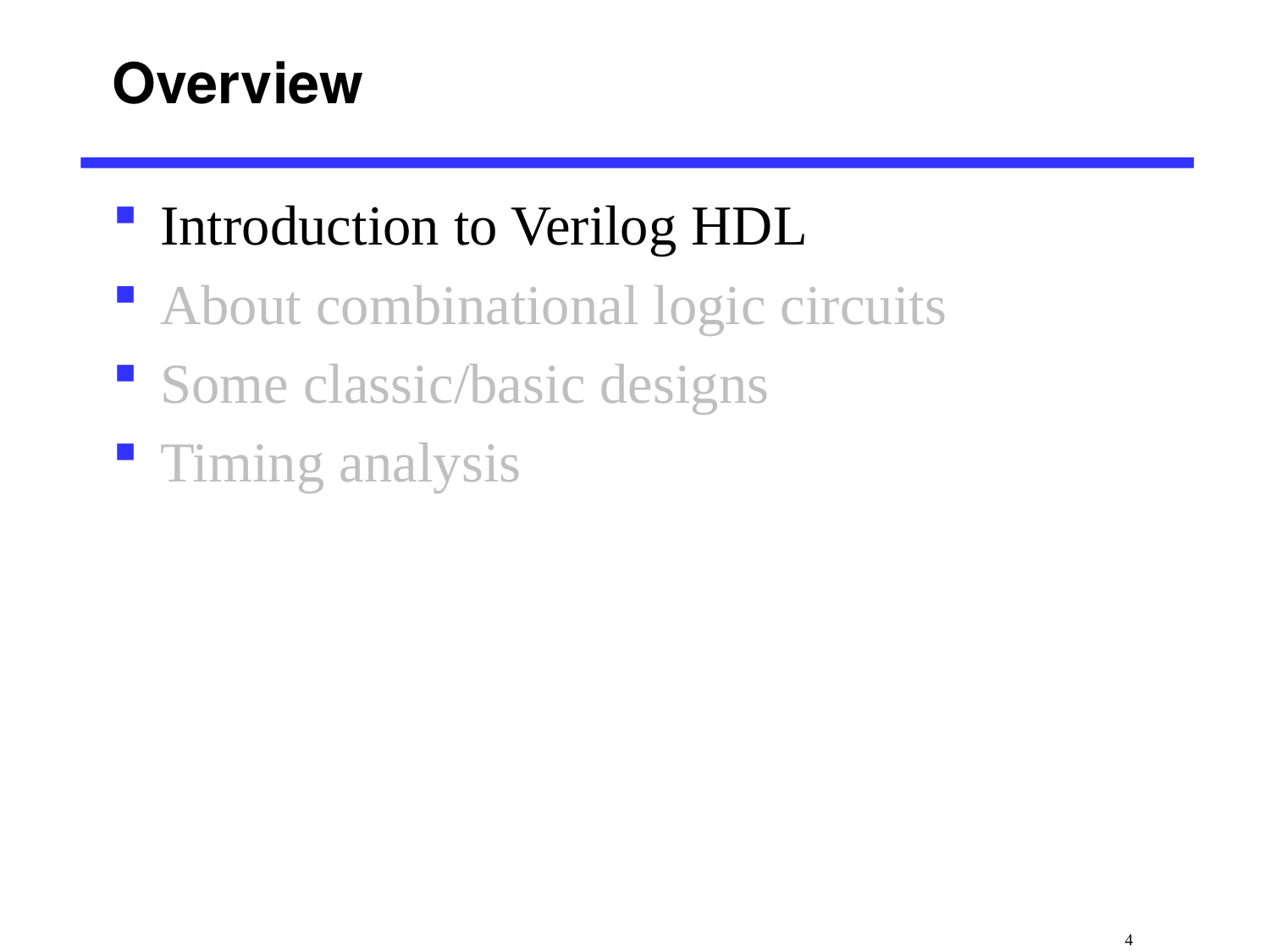

# Overview
Introduction to Verilog HDL
About combinational logic circuits
Some classic/basic designs
Timing analysis

                           4